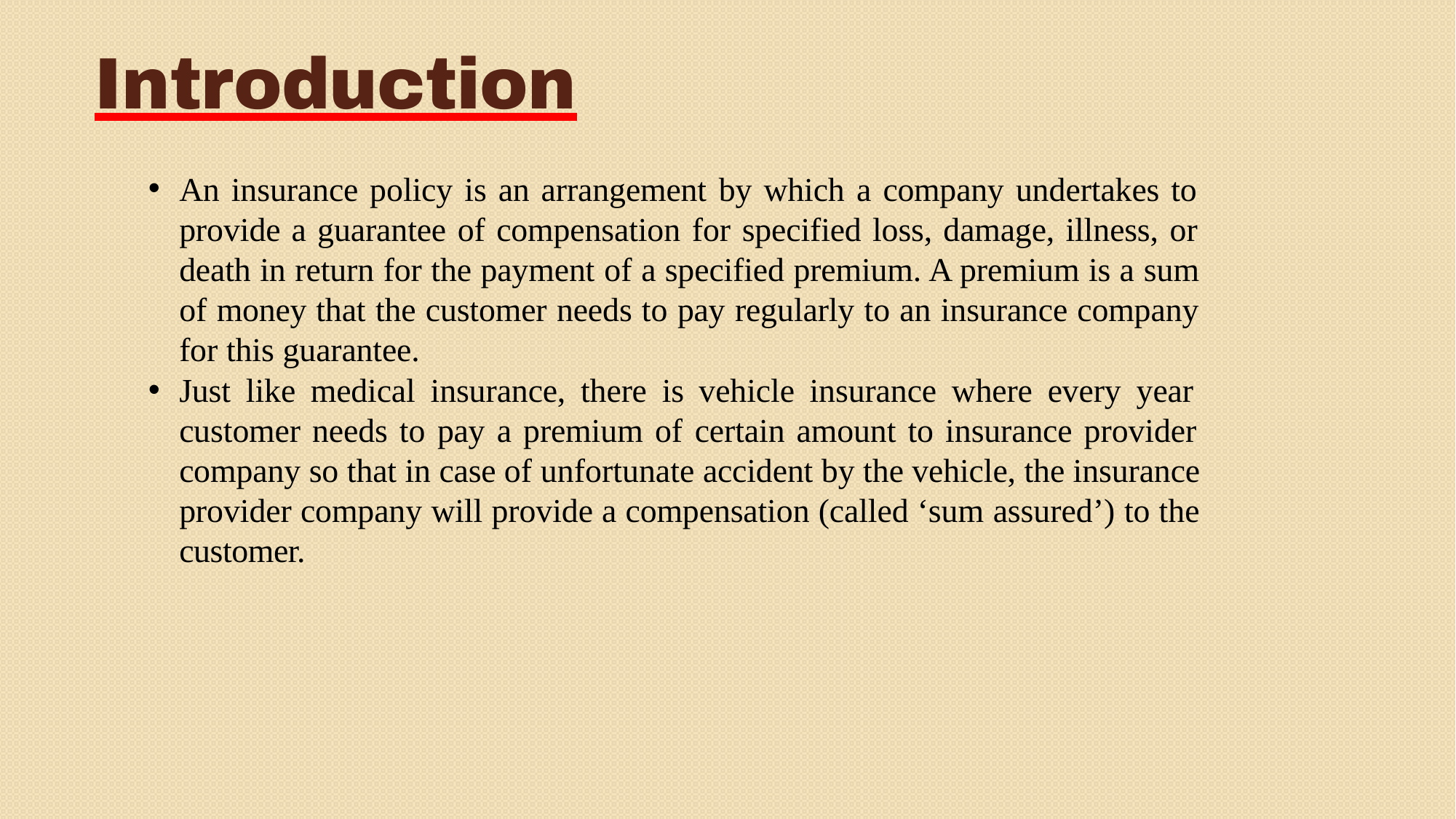

# Introduction
An insurance policy is an arrangement by which a company undertakes to  provide a guarantee of compensation for specified loss, damage, illness, or  death in return for the payment of a specified premium. A premium is a sum  of money that the customer needs to pay regularly to an insurance company  for this guarantee.
Just like medical insurance, there is vehicle insurance where every year  customer needs to pay a premium of certain amount to insurance provider  company so that in case of unfortunate accident by the vehicle, the insurance  provider company will provide a compensation (called ‘sum assured’) to the  customer.